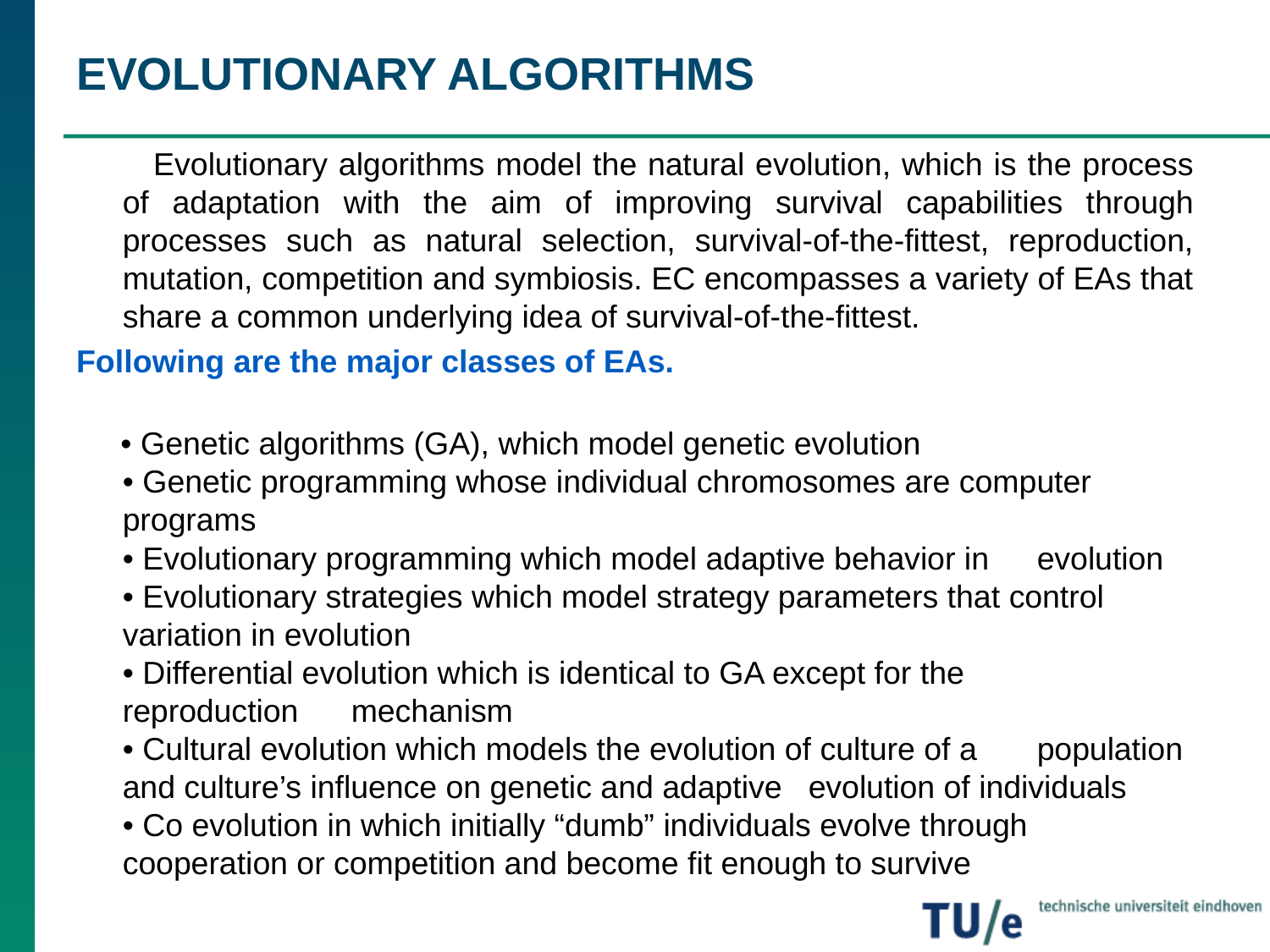

# EVOLUTIONARY ALGORITHMS
       Evolutionary algorithms model the natural evolution, which is the process of adaptation with the aim of improving survival capabilities through processes such as natural selection, survival-of-the-fittest, reproduction, mutation, competition and symbiosis. EC encompasses a variety of EAs that share a common underlying idea of survival-of-the-fittest.
Following are the major classes of EAs.
     • Genetic algorithms (GA), which model genetic evolution
• Genetic programming whose individual chromosomes are computer   	programs
• Evolutionary programming which model adaptive behavior in 	evolution
• Evolutionary strategies which model strategy parameters that control  	variation in evolution
• Differential evolution which is identical to GA except for the 	reproduction 	mechanism
• Cultural evolution which models the evolution of culture of a 	population and culture’s influence on genetic and adaptive 	evolution of individuals
• Co evolution in which initially “dumb” individuals evolve through 	cooperation or competition and become fit enough to survive